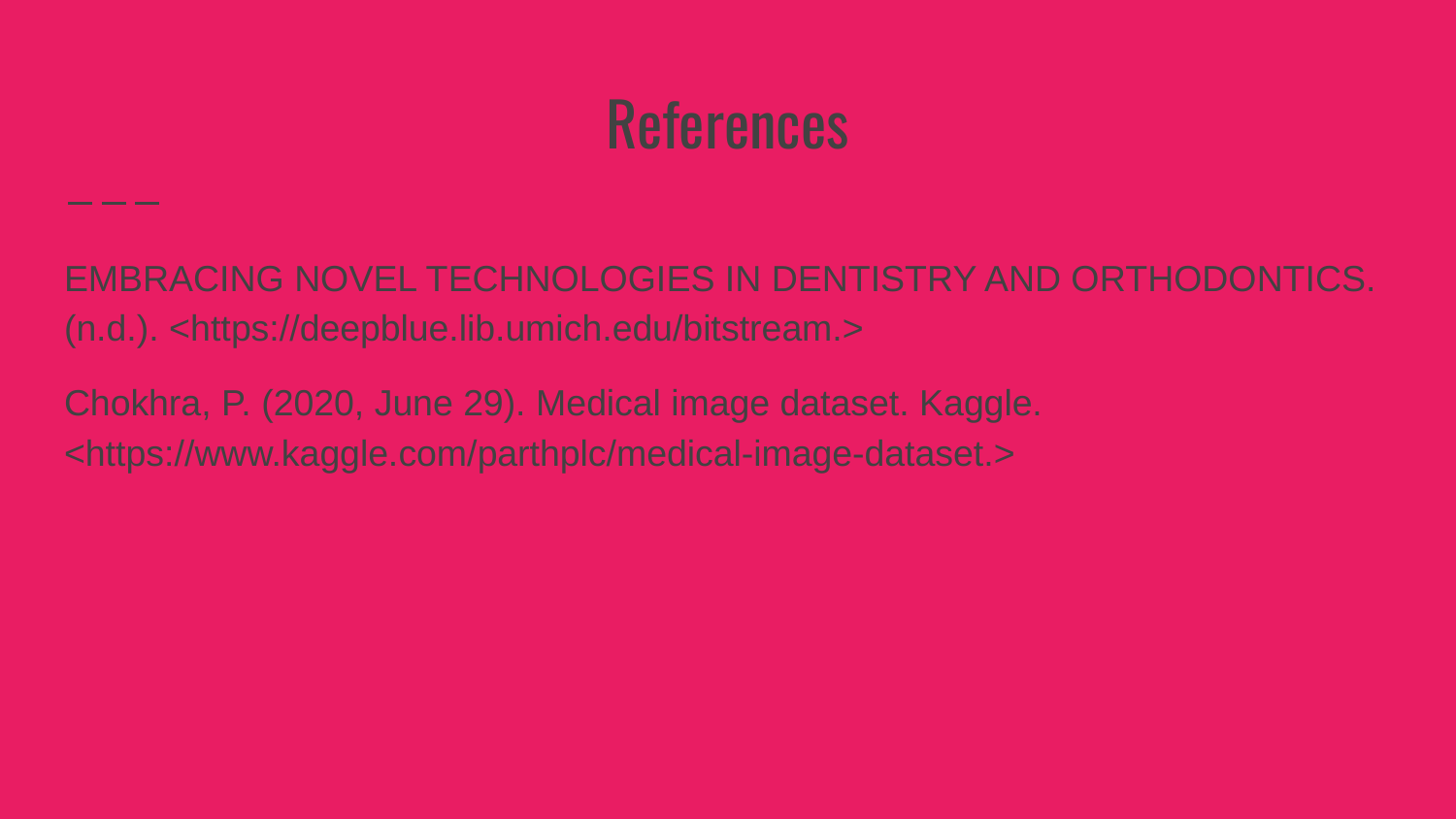

# References
EMBRACING NOVEL TECHNOLOGIES IN DENTISTRY AND ORTHODONTICS. (n.d.). <https://deepblue.lib.umich.edu/bitstream.>
Chokhra, P. (2020, June 29). Medical image dataset. Kaggle. <https://www.kaggle.com/parthplc/medical-image-dataset.>